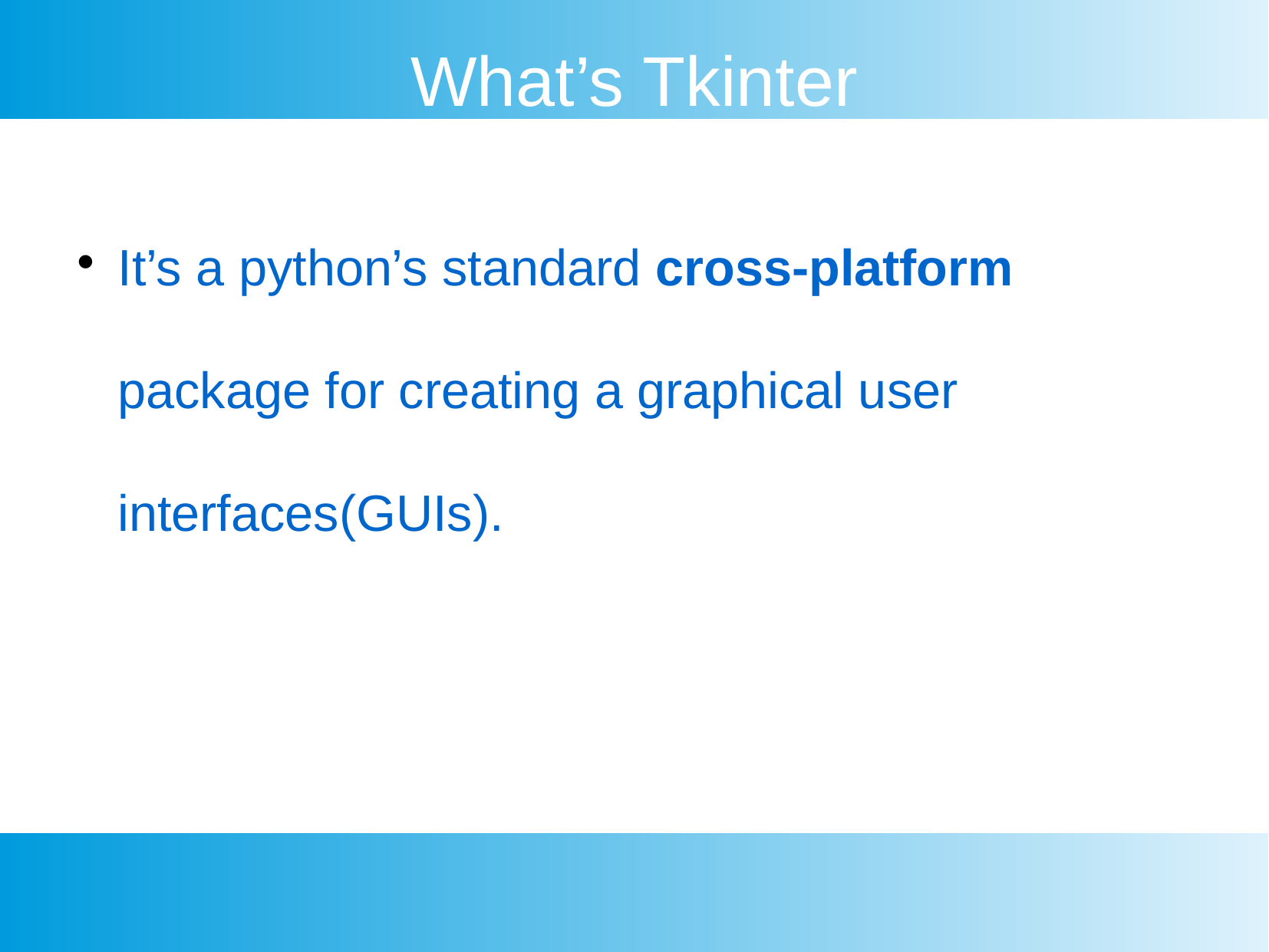

What’s Tkinter
It’s a python’s standard cross-platform package for creating a graphical user interfaces(GUIs).